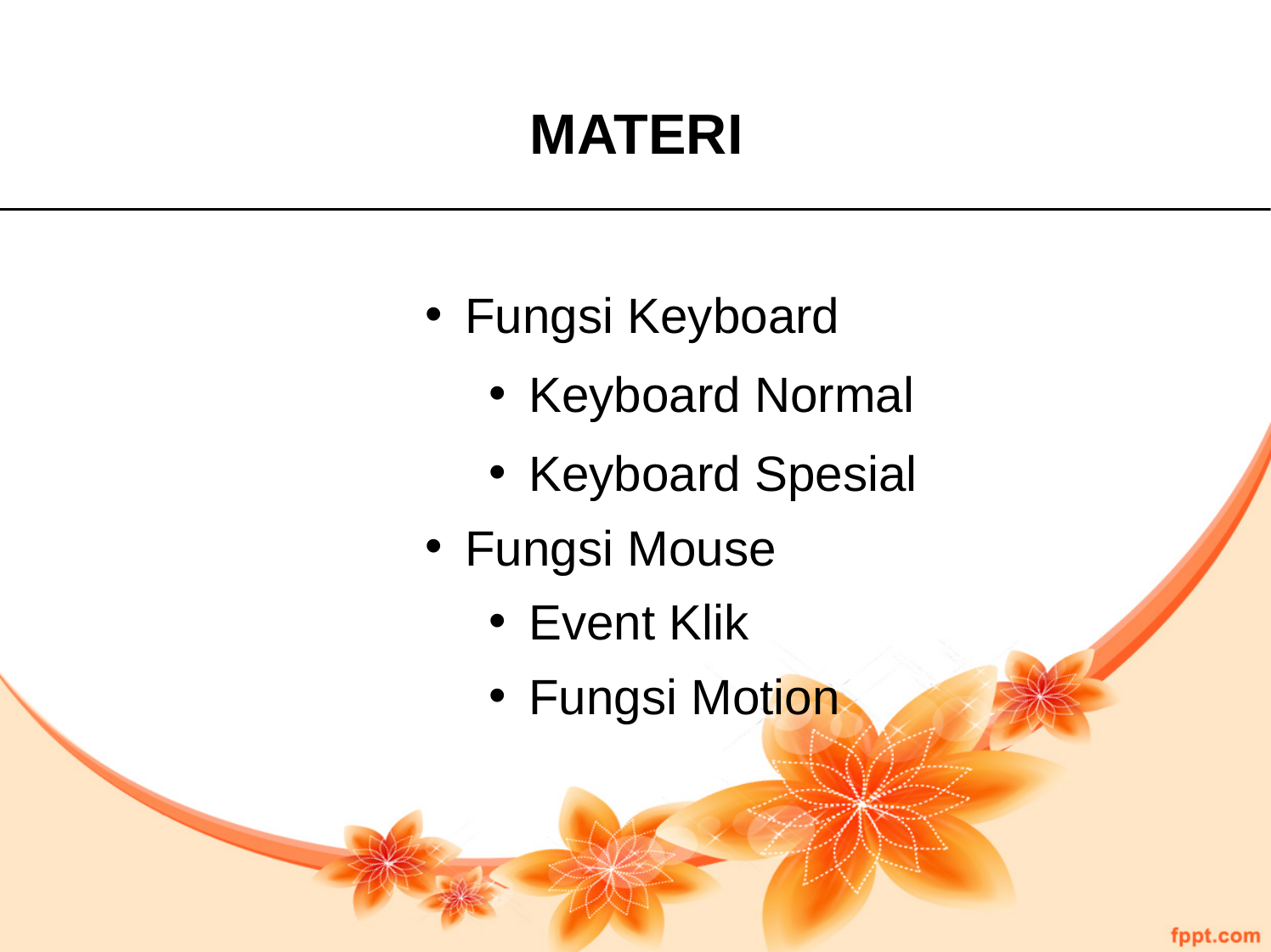

MATERI

Fungsi Keyboard
Keyboard Normal
Keyboard Spesial
Fungsi Mouse
Event Klik
Fungsi Motion